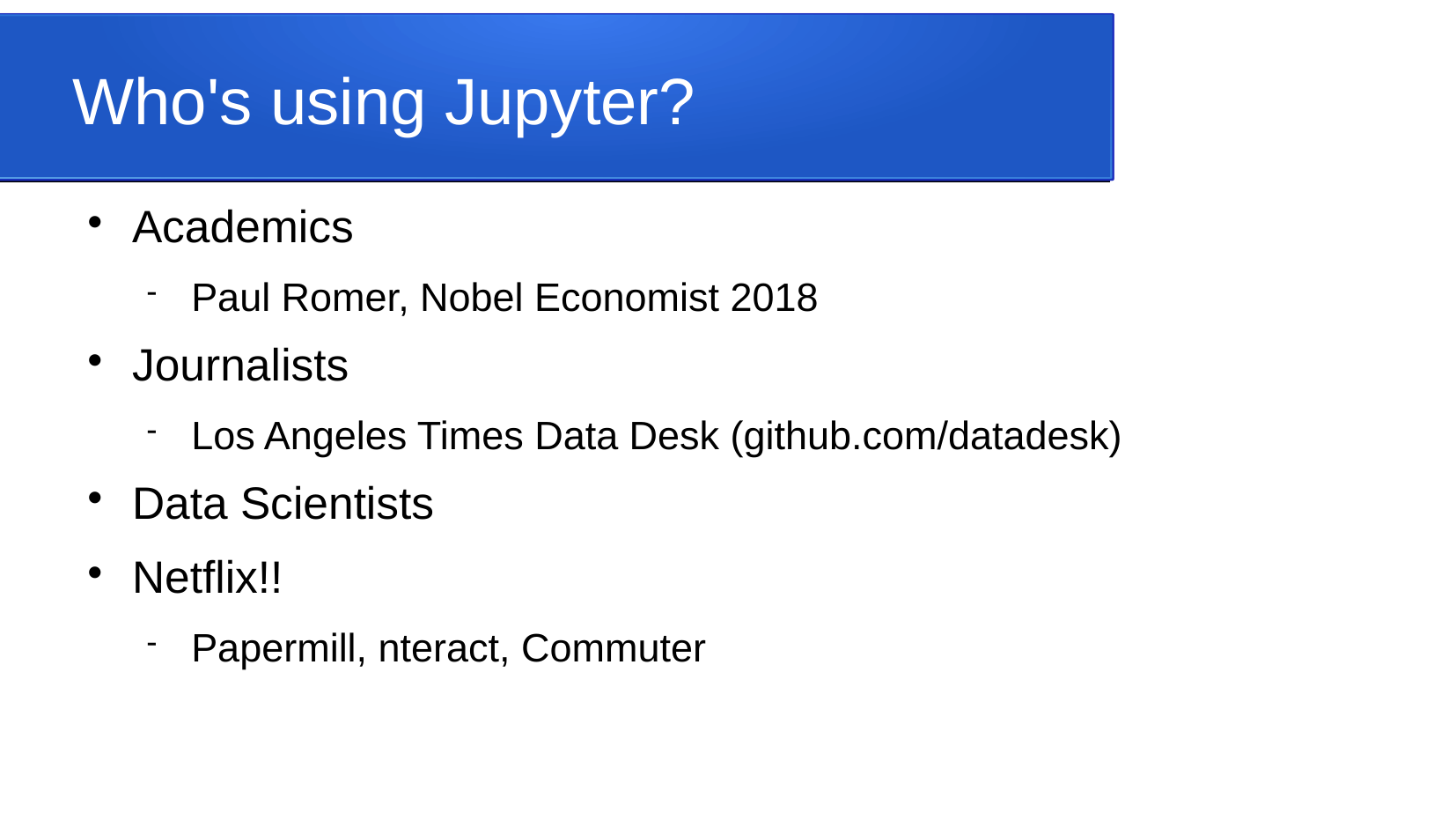

Who's using Jupyter?
Academics
Paul Romer, Nobel Economist 2018
Journalists
Los Angeles Times Data Desk (github.com/datadesk)
Data Scientists
Netflix!!
Papermill, nteract, Commuter